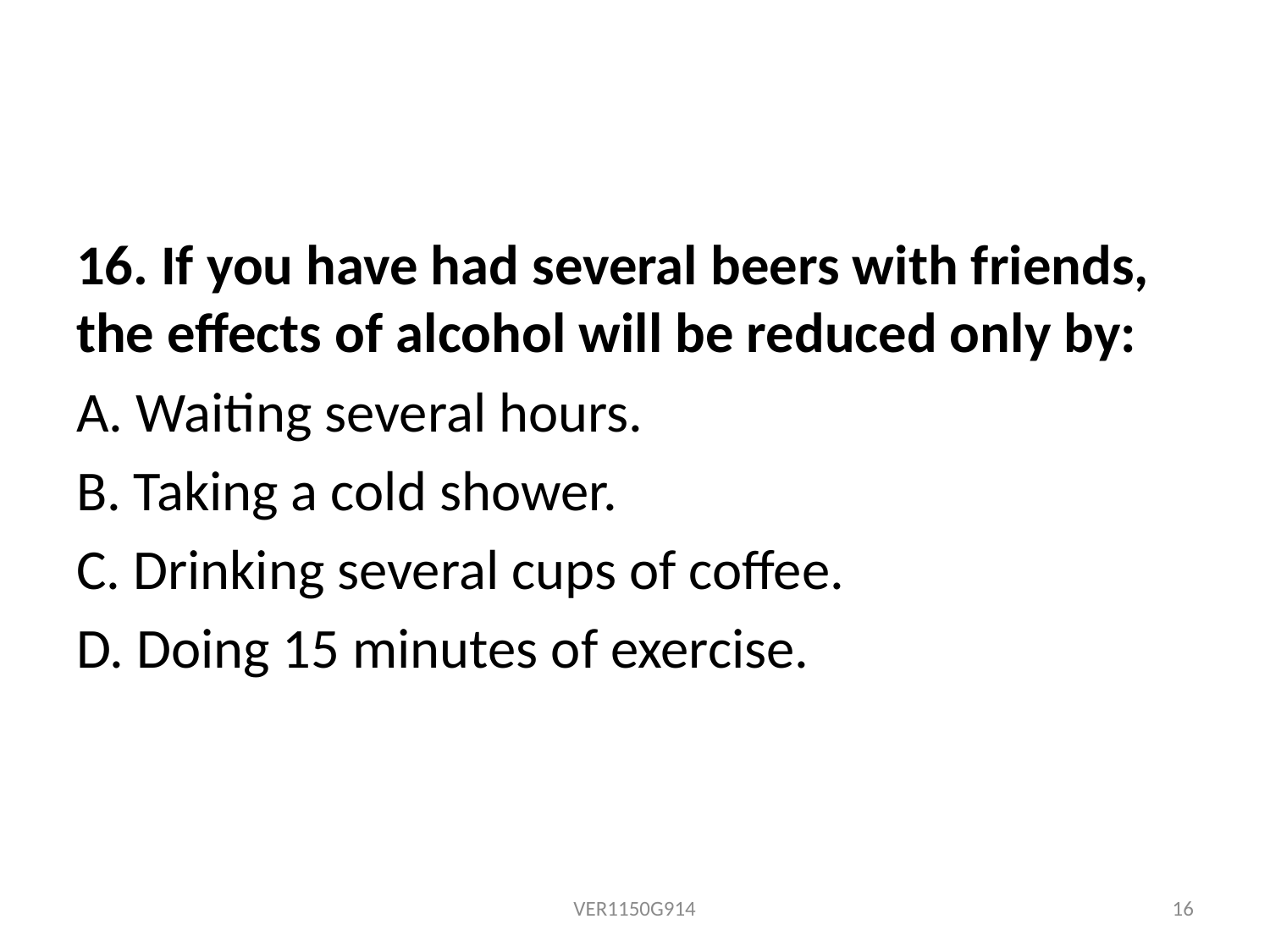

16. If you have had several beers with friends, the effects of alcohol will be reduced only by:
A. Waiting several hours.
B. Taking a cold shower.
C. Drinking several cups of coffee.
D. Doing 15 minutes of exercise.

VER1150G914
16